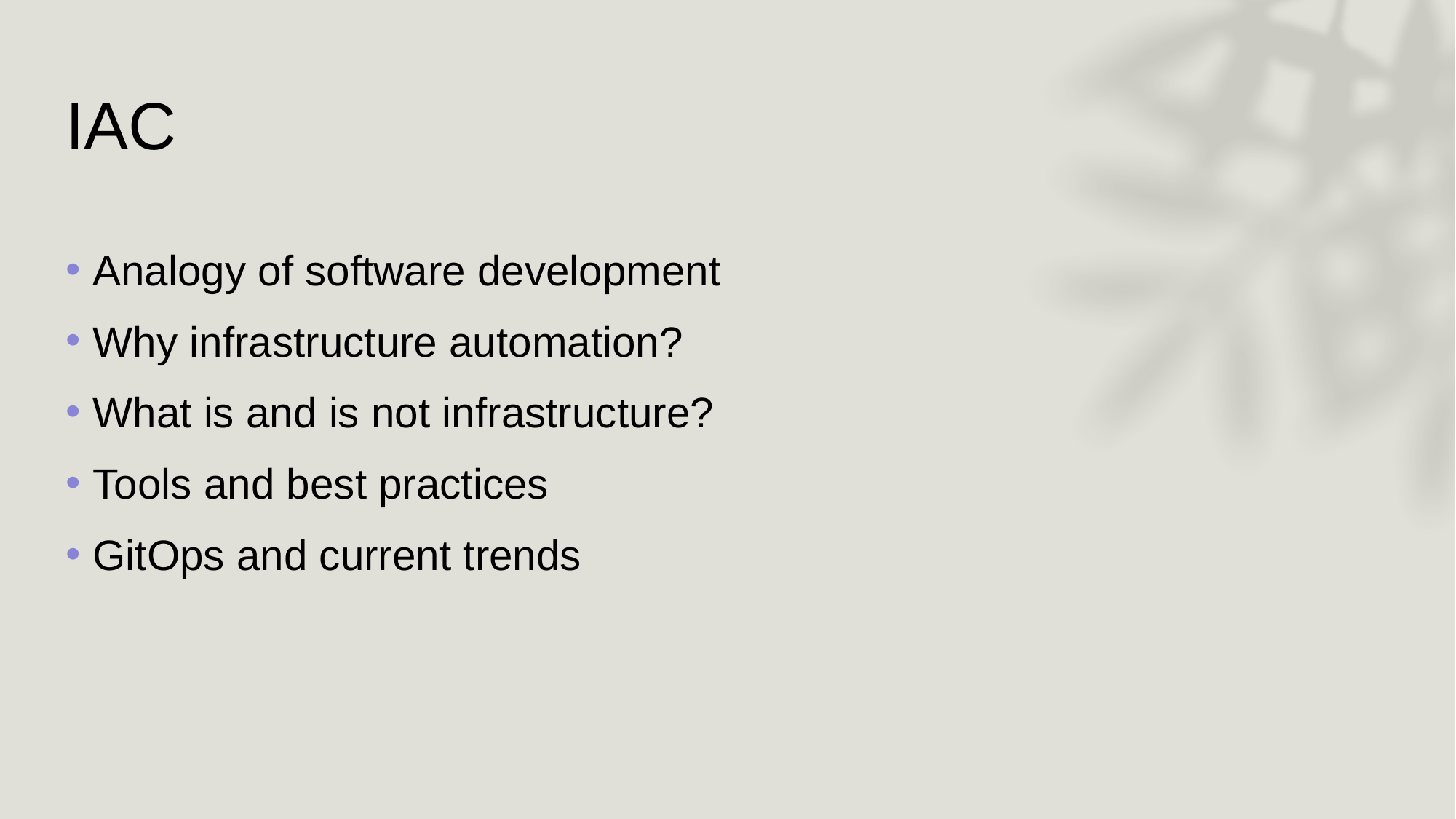

# IAC
Analogy of software development
Why infrastructure automation?
What is and is not infrastructure?
Tools and best practices
GitOps and current trends